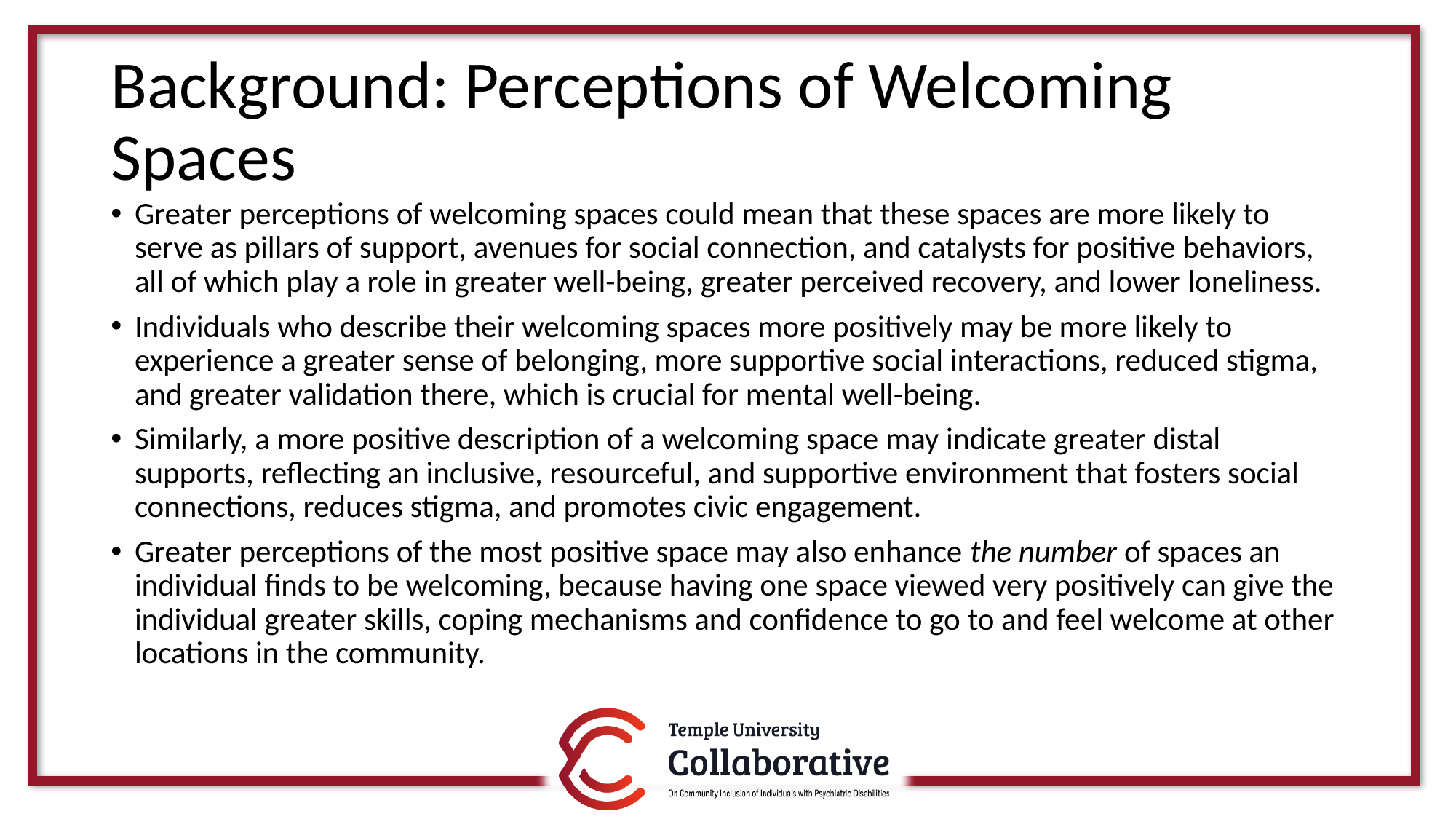

# Background: Perceptions of Welcoming Spaces
Greater perceptions of welcoming spaces could mean that these spaces are more likely to serve as pillars of support, avenues for social connection, and catalysts for positive behaviors, all of which play a role in greater well-being, greater perceived recovery, and lower loneliness.
Individuals who describe their welcoming spaces more positively may be more likely to experience a greater sense of belonging, more supportive social interactions, reduced stigma, and greater validation there, which is crucial for mental well-being.
Similarly, a more positive description of a welcoming space may indicate greater distal supports, reflecting an inclusive, resourceful, and supportive environment that fosters social connections, reduces stigma, and promotes civic engagement.
Greater perceptions of the most positive space may also enhance the number of spaces an individual finds to be welcoming, because having one space viewed very positively can give the individual greater skills, coping mechanisms and confidence to go to and feel welcome at other locations in the community.